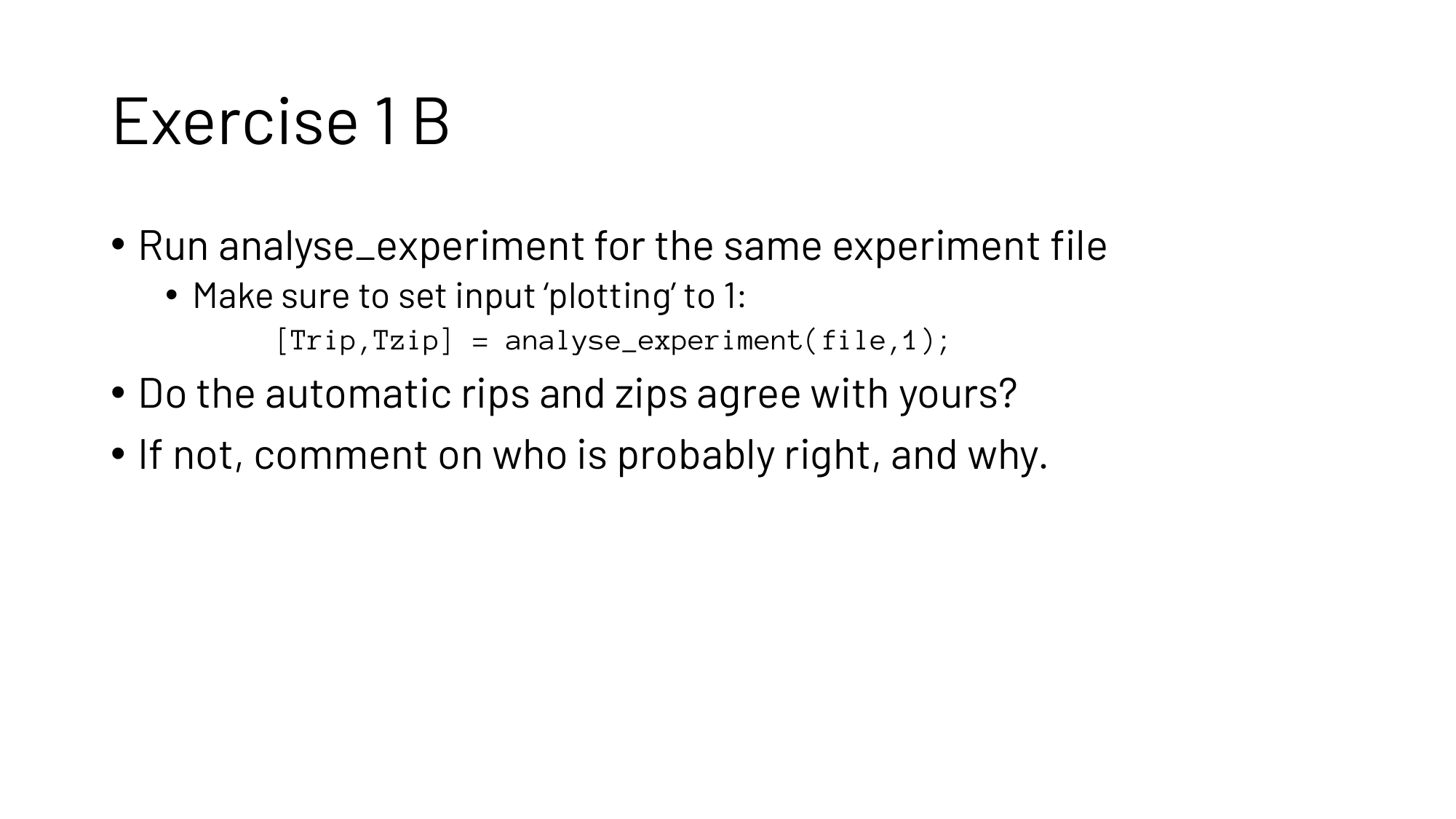

# Exercise 1 B
Run analyse_experiment for the same experiment file
Make sure to set input ‘plotting’ to 1:
	[Trip,Tzip] = analyse_experiment(file,1);
Do the automatic rips and zips agree with yours?
If not, comment on who is probably right, and why.